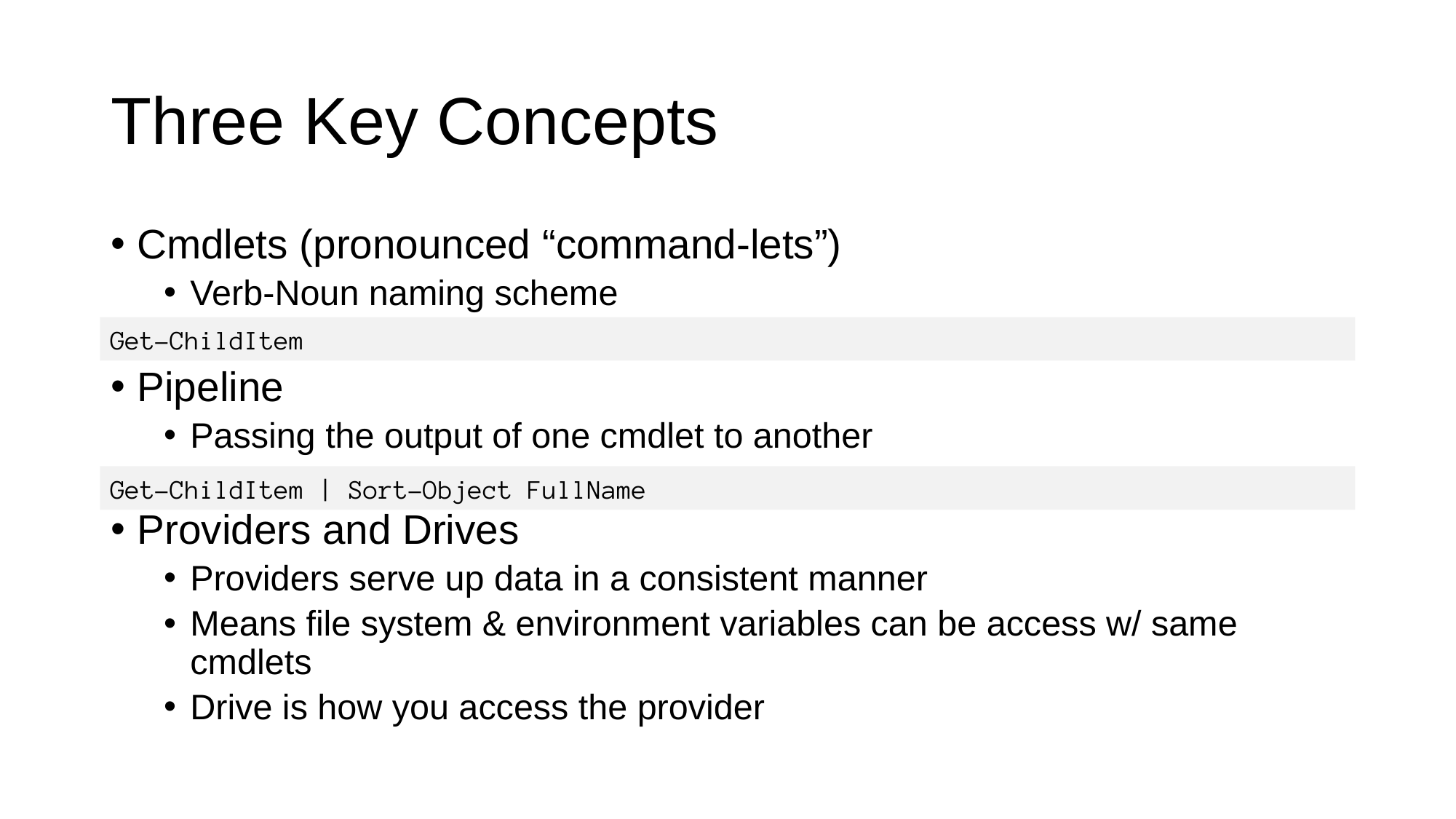

# Three Key Concepts
Cmdlets (pronounced “command-lets”)
Verb-Noun naming scheme
Pipeline
Passing the output of one cmdlet to another
Providers and Drives
Providers serve up data in a consistent manner
Means file system & environment variables can be access w/ same cmdlets
Drive is how you access the provider

Get-ChildItem
Get-ChildItem | Sort-Object FullName